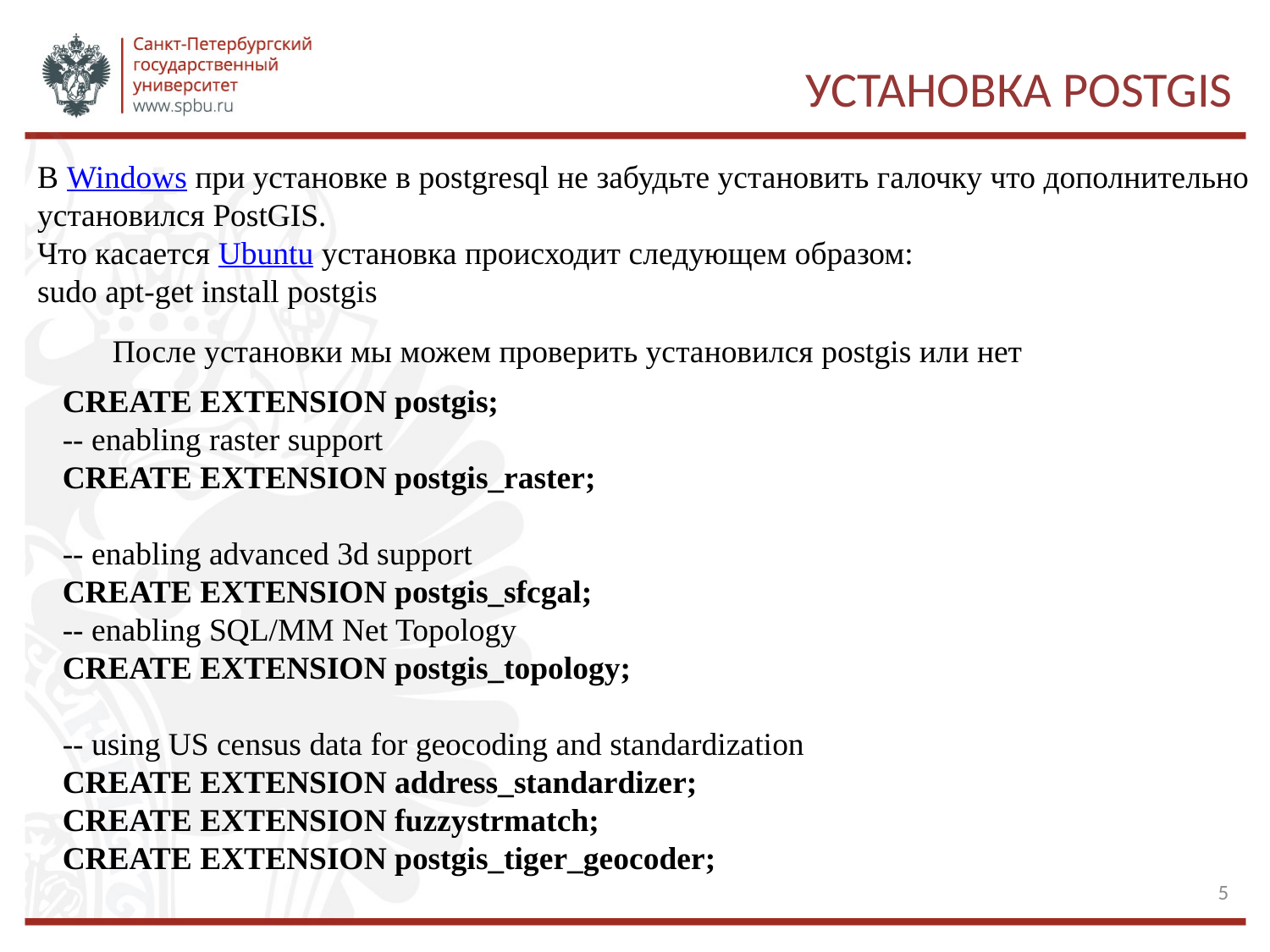

# Установка Postgis
В Windows при установке в postgresql не забудьте установить галочку что дополнительно
установился PostGIS.
Что касается Ubuntu установка происходит следующем образом:
sudo apt-get install postgis
После установки мы можем проверить установился postgis или нет
CREATE EXTENSION postgis;
-- enabling raster support
CREATE EXTENSION postgis_raster;

-- enabling advanced 3d support
CREATE EXTENSION postgis_sfcgal;
-- enabling SQL/MM Net Topology
CREATE EXTENSION postgis_topology;

-- using US census data for geocoding and standardization
CREATE EXTENSION address_standardizer;
CREATE EXTENSION fuzzystrmatch;
CREATE EXTENSION postgis_tiger_geocoder;
5